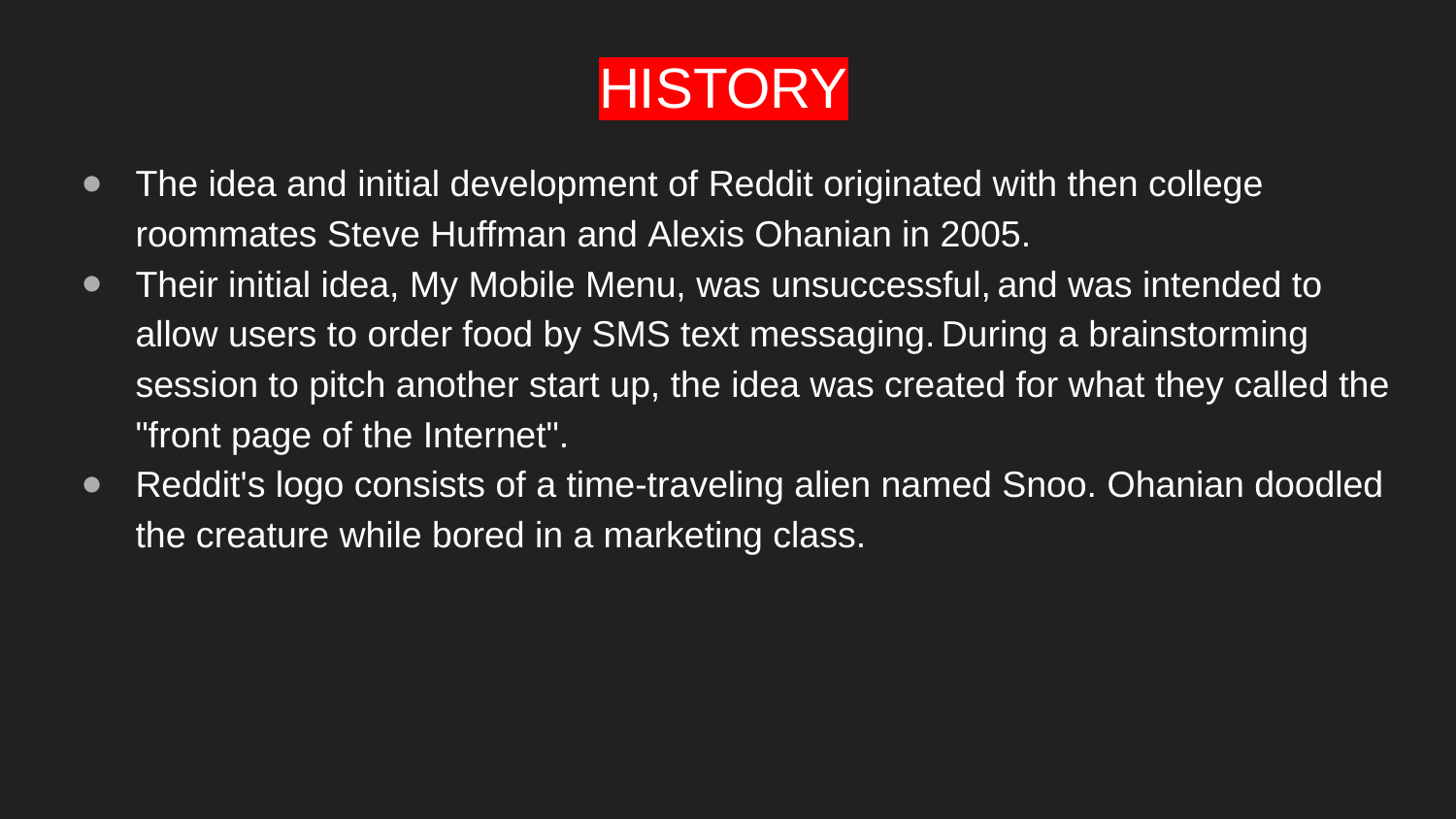

# HISTORY
The idea and initial development of Reddit originated with then college roommates Steve Huffman and Alexis Ohanian in 2005.
Their initial idea, My Mobile Menu, was unsuccessful, and was intended to allow users to order food by SMS text messaging. During a brainstorming session to pitch another start up, the idea was created for what they called the "front page of the Internet".
Reddit's logo consists of a time-traveling alien named Snoo. Ohanian doodled the creature while bored in a marketing class.